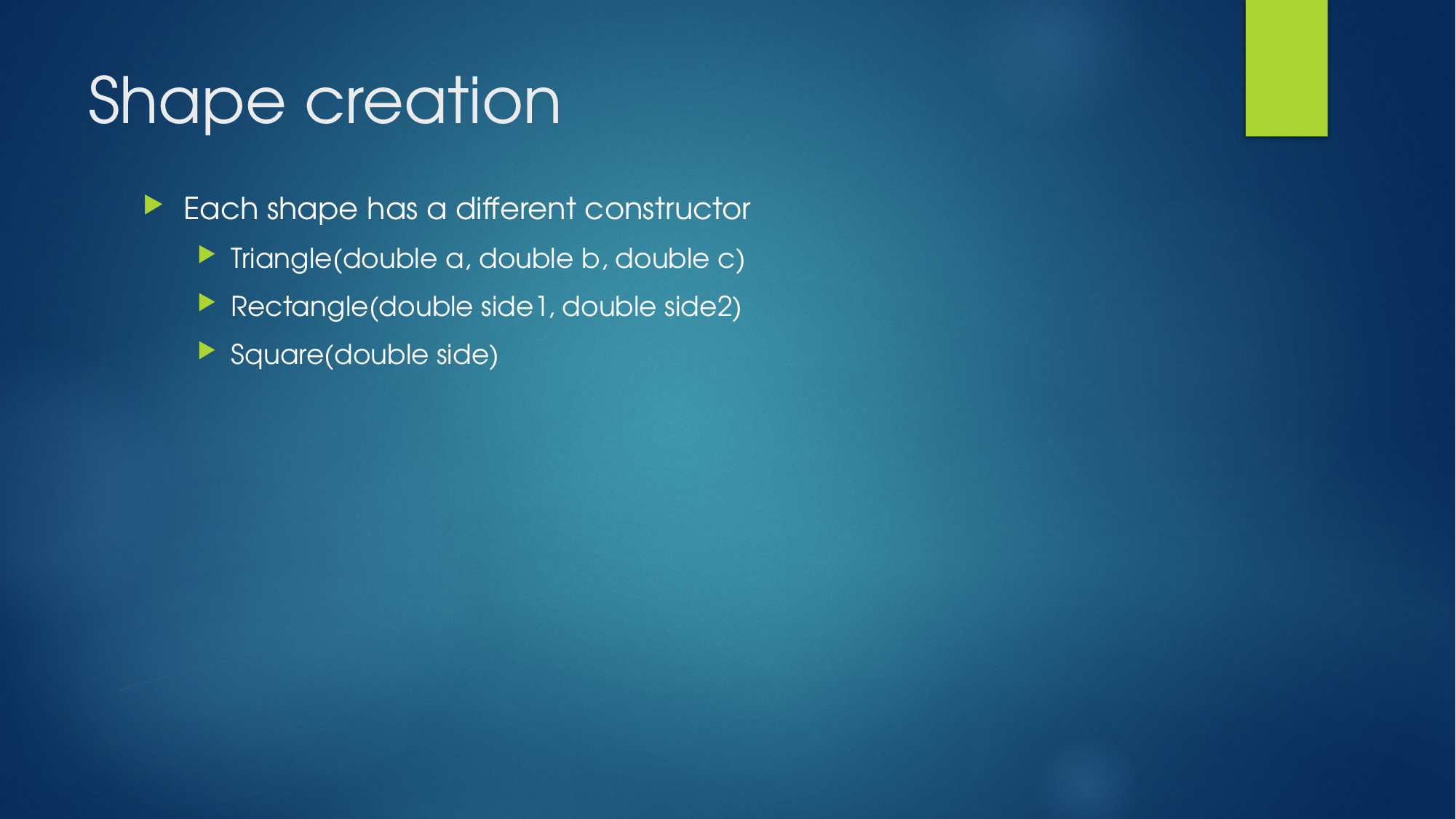

# Shape creation
Each shape has a different constructor
Triangle(double a, double b, double c)
Rectangle(double side1, double side2)
Square(double side)